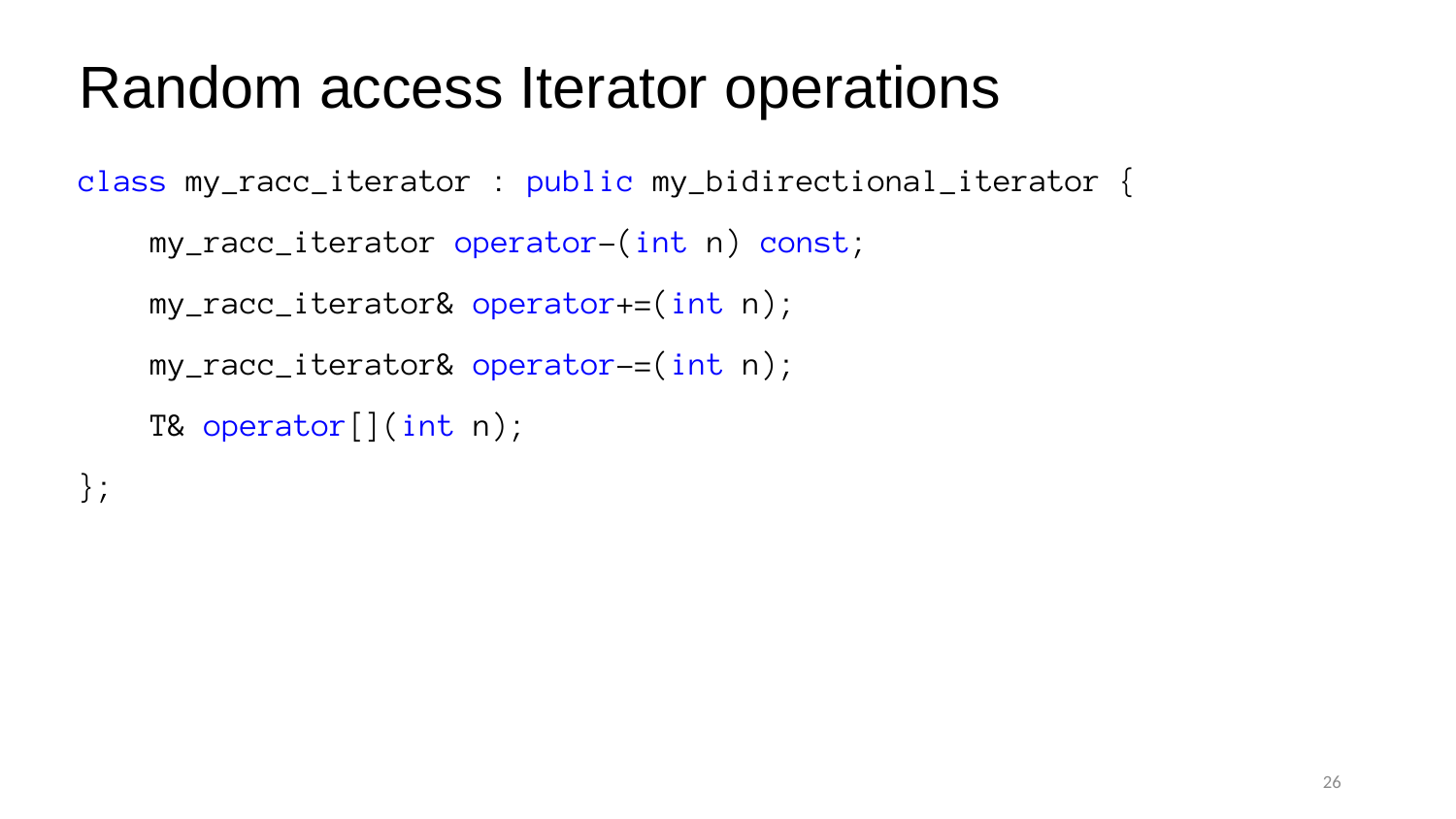

# Random access Iterator operations
class my_racc_iterator : public my_bidirectional_iterator {
    my_racc_iterator operator-(int n) const;
    my_racc_iterator& operator+=(int n);
    my_racc_iterator& operator-=(int n);
    T& operator[](int n);
};

26